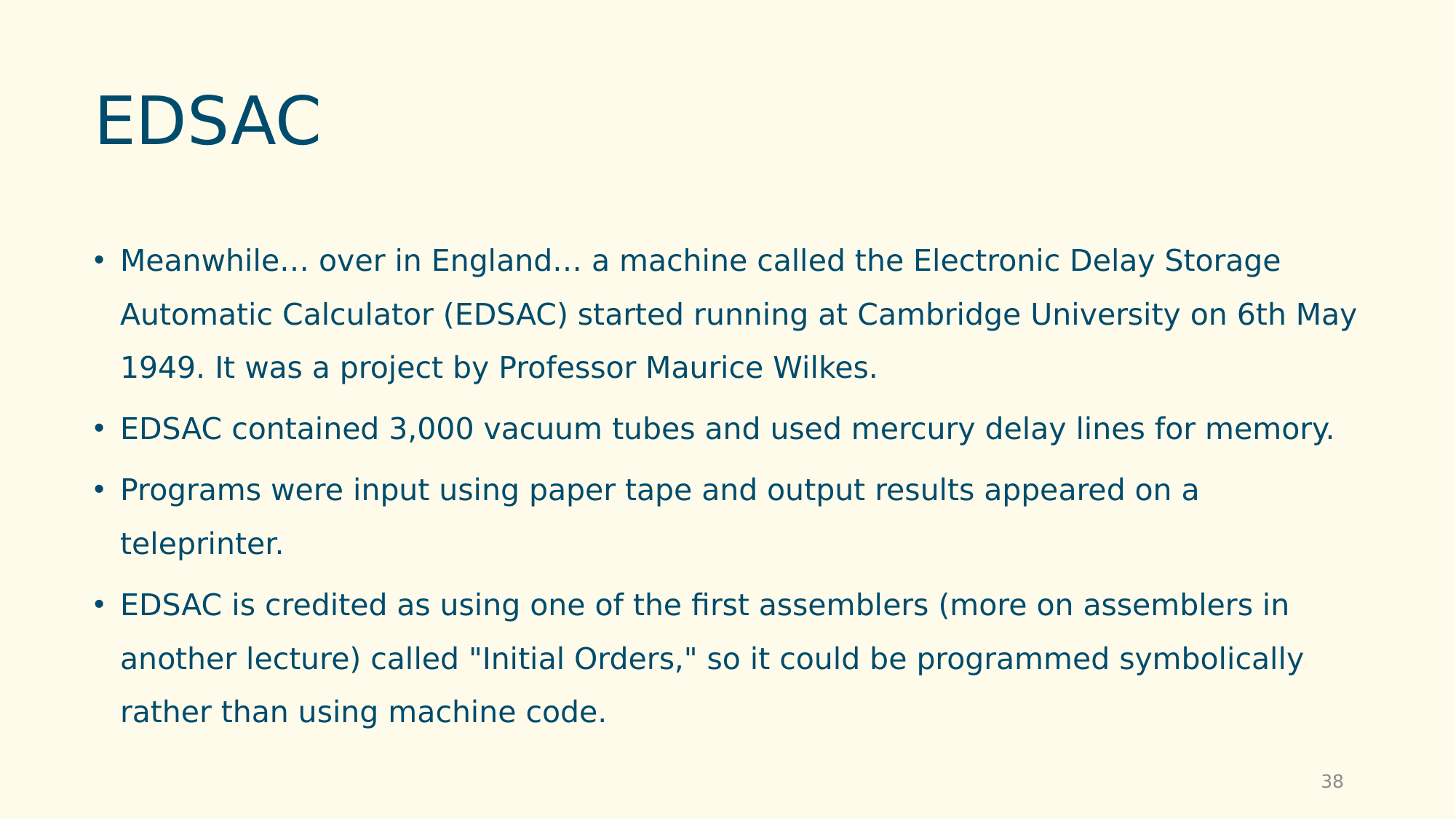

# EDSAC
Meanwhile… over in England… a machine called the Electronic Delay Storage Automatic Calculator (EDSAC) started running at Cambridge University on 6th May 1949. It was a project by Professor Maurice Wilkes.
EDSAC contained 3,000 vacuum tubes and used mercury delay lines for memory.
Programs were input using paper tape and output results appeared on a teleprinter.
EDSAC is credited as using one of the first assemblers (more on assemblers in another lecture) called "Initial Orders," so it could be programmed symbolically rather than using machine code.
38